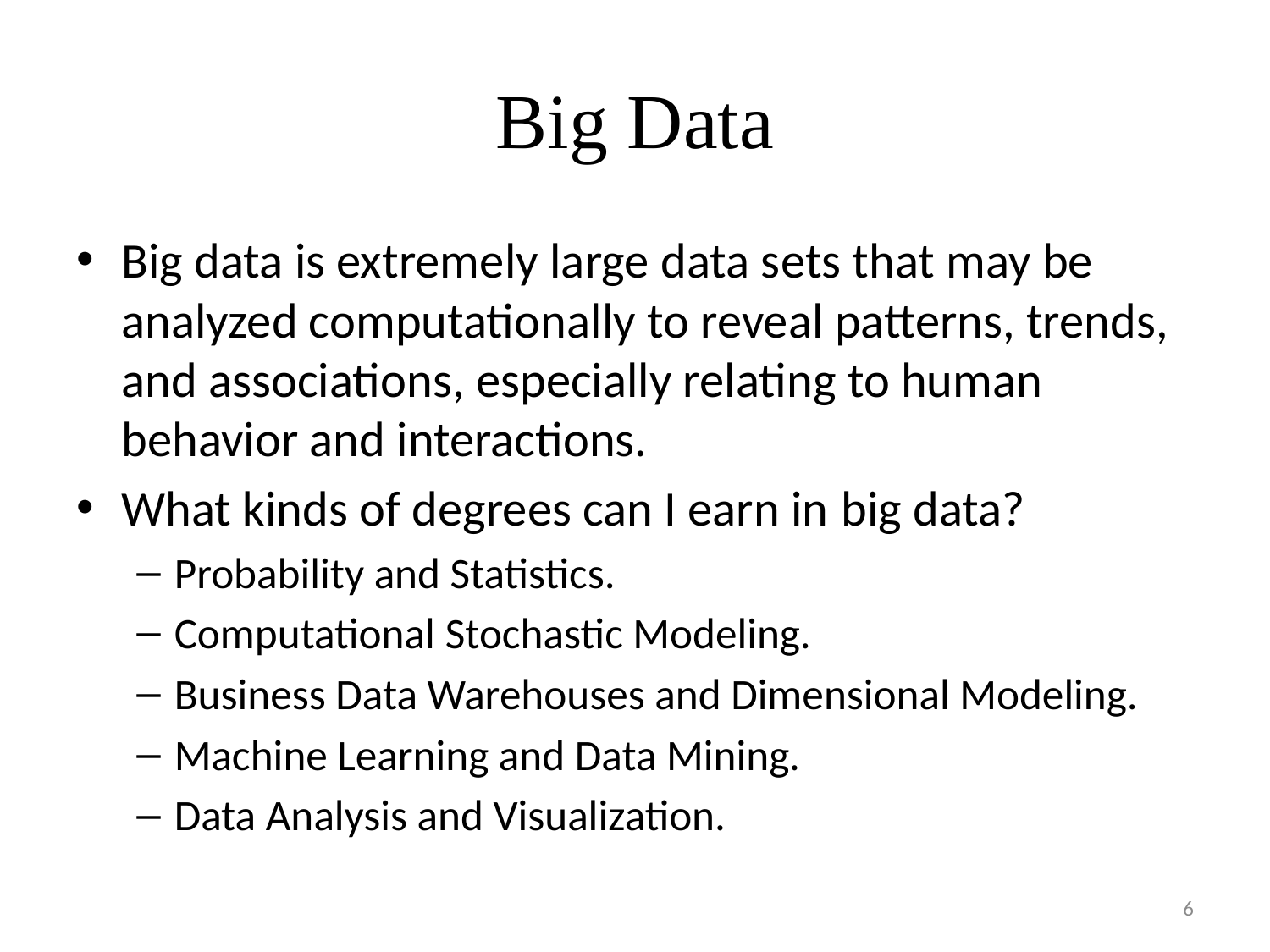

# Big Data
Big data is extremely large data sets that may be analyzed computationally to reveal patterns, trends, and associations, especially relating to human behavior and interactions.
What kinds of degrees can I earn in big data?
Probability and Statistics.
Computational Stochastic Modeling.
Business Data Warehouses and Dimensional Modeling.
Machine Learning and Data Mining.
Data Analysis and Visualization.

6